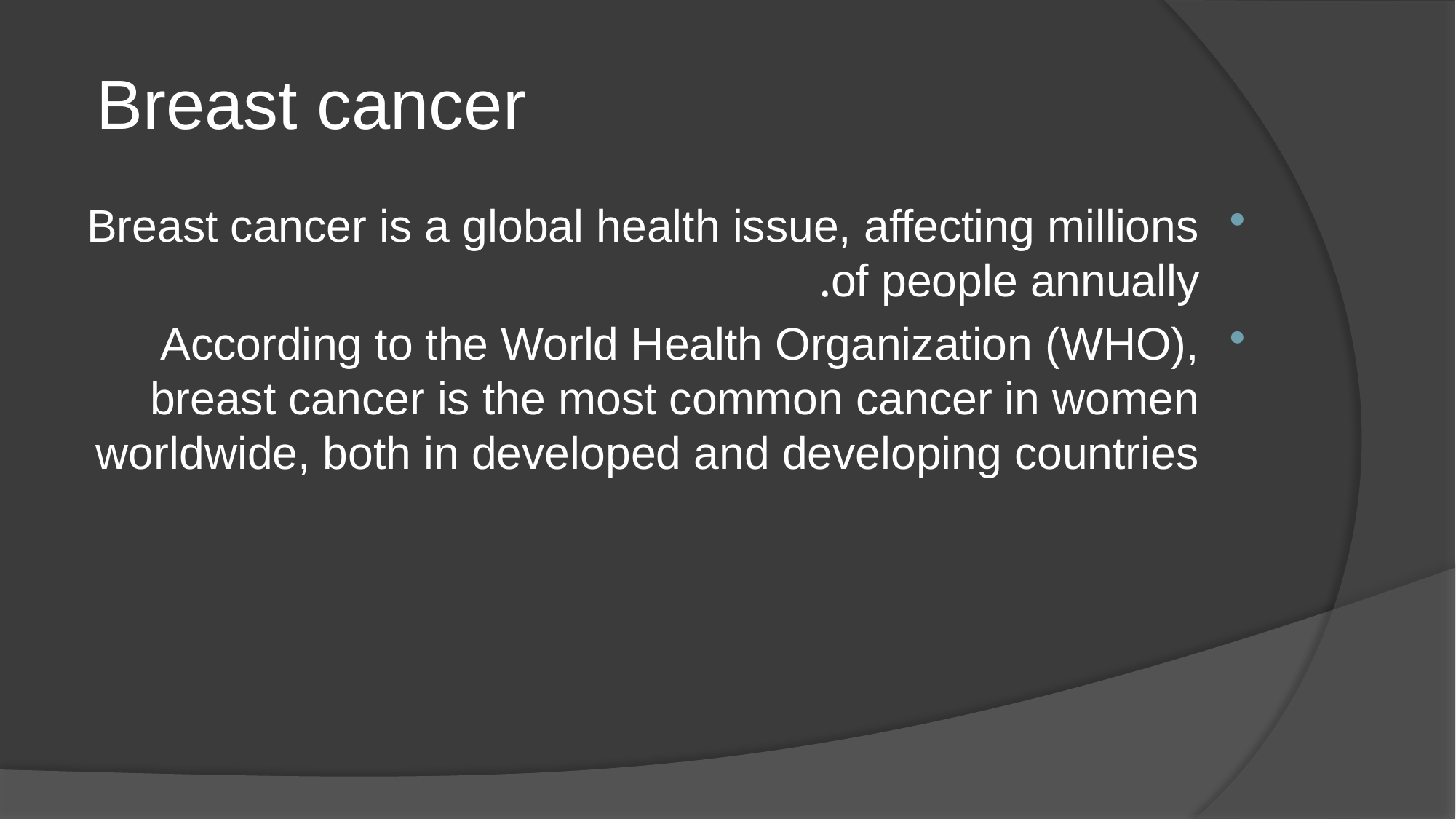

# Breast cancer
Breast cancer is a global health issue, affecting millions of people annually.
According to the World Health Organization (WHO), breast cancer is the most common cancer in women worldwide, both in developed and developing countries